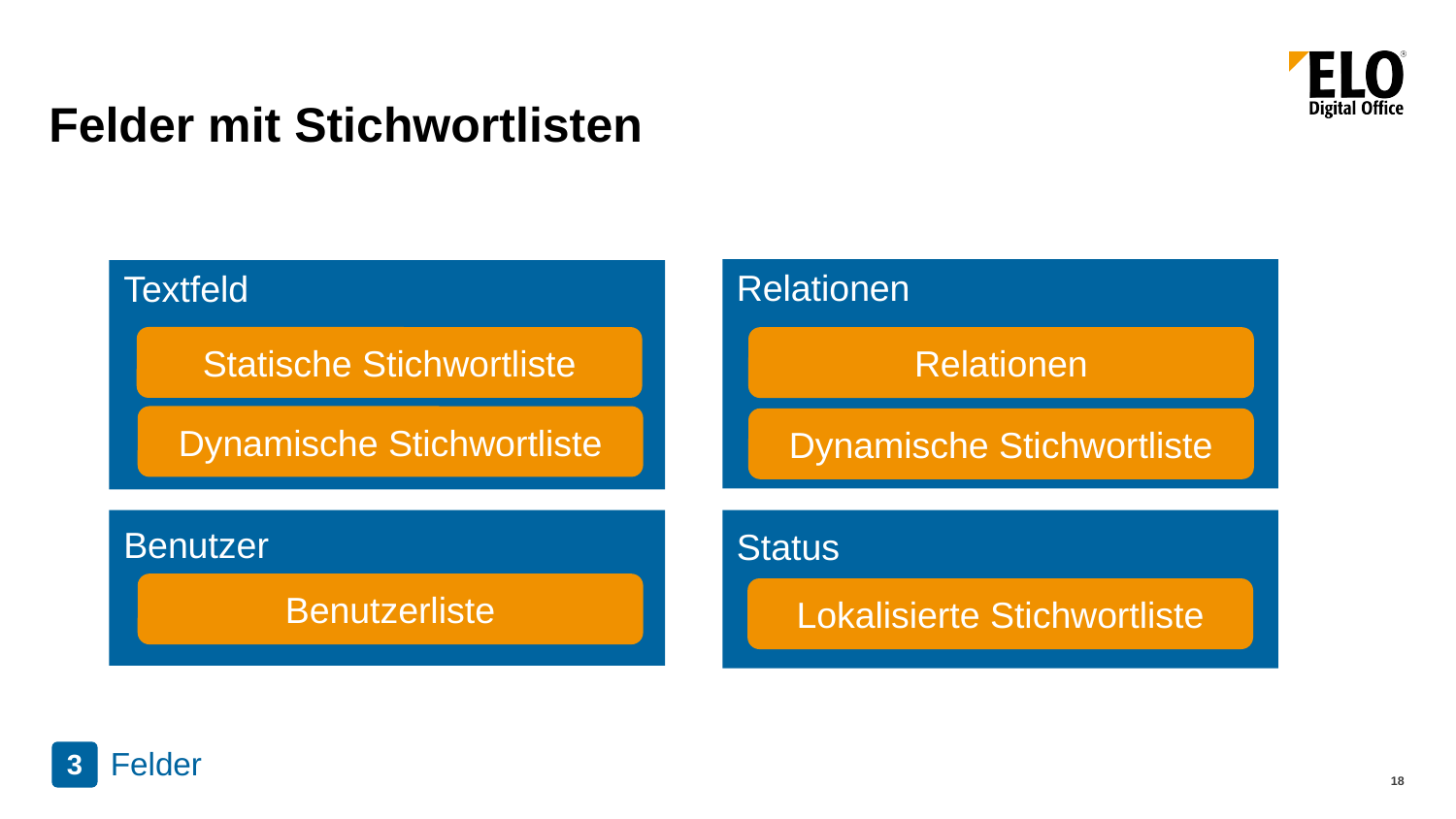

# Felder mit Stichwortlisten
Relationen

Textfeld

Statische Stichwortliste
Relationen
Dynamische Stichwortliste
Dynamische Stichwortliste
Benutzer

Status

Benutzerliste
Lokalisierte Stichwortliste
Felder
3